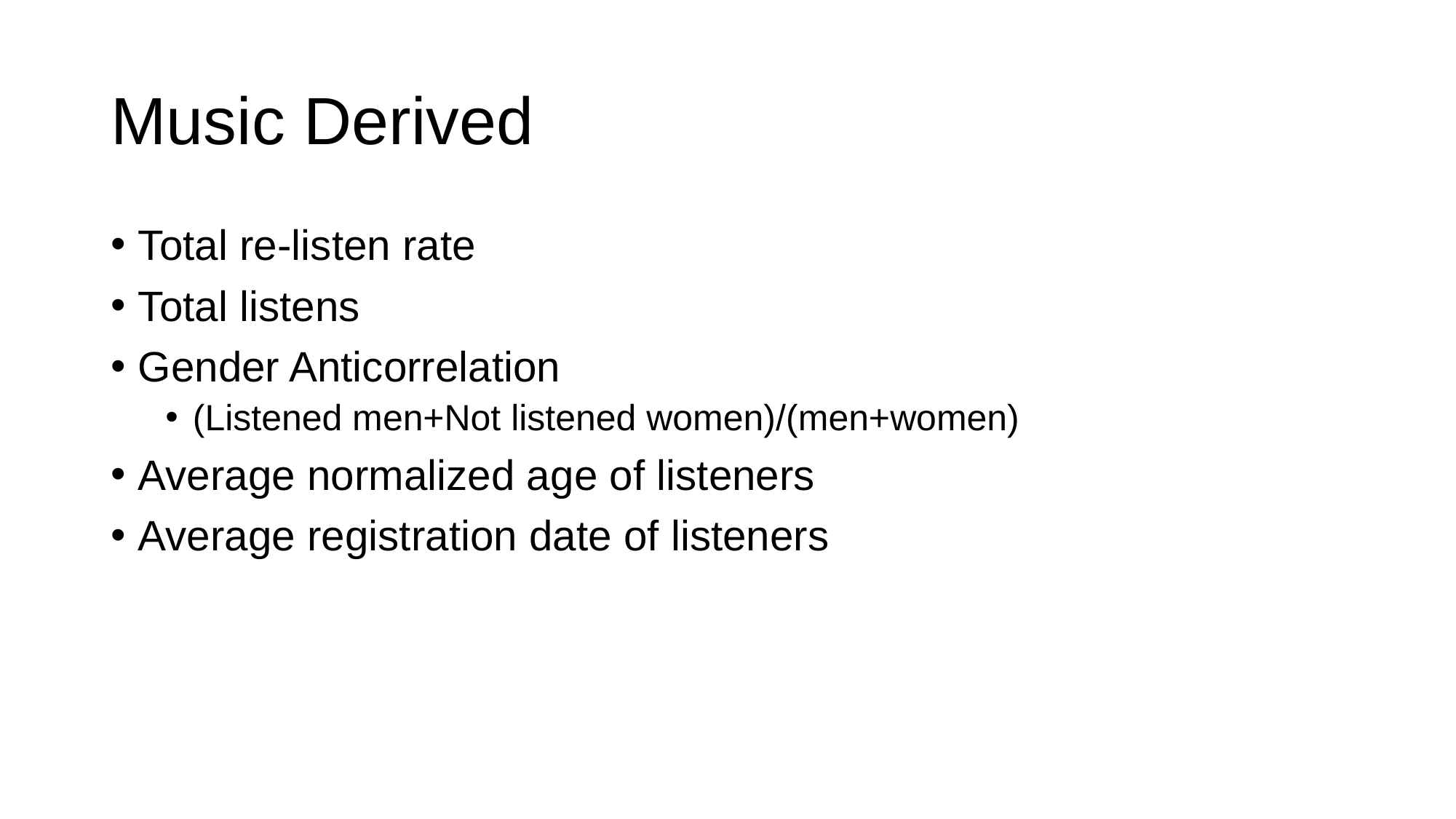

# Music Derived
Total re-listen rate
Total listens
Gender Anticorrelation
(Listened men+Not listened women)/(men+women)
Average normalized age of listeners
Average registration date of listeners